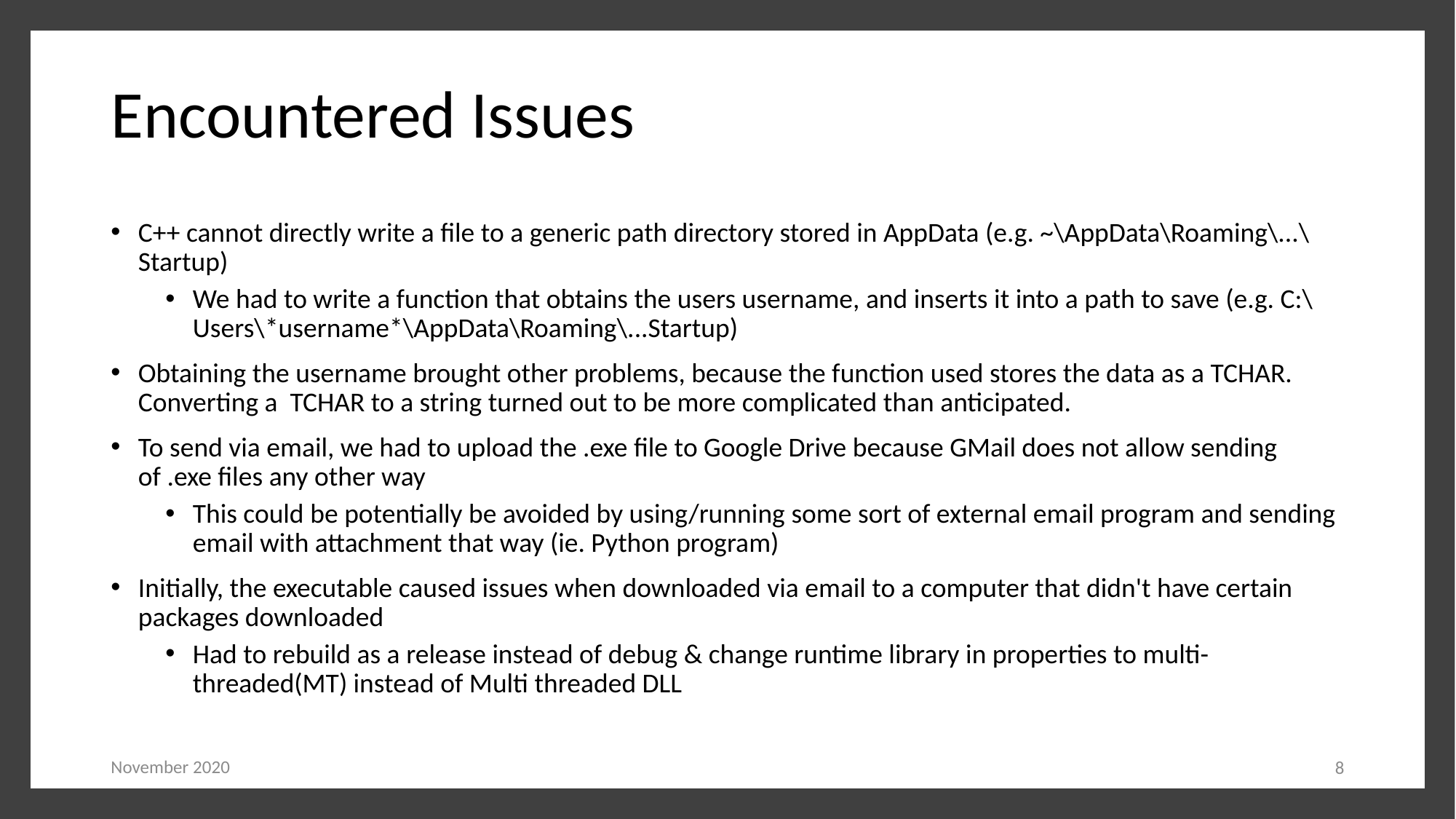

# Encountered Issues

C++ cannot directly write a file to a generic path directory stored in AppData (e.g. ~\AppData\Roaming\...\Startup)
We had to write a function that obtains the users username, and inserts it into a path to save (e.g. C:\Users\*username*\AppData\Roaming\...Startup)
Obtaining the username brought other problems, because the function used stores the data as a TCHAR. Converting a  TCHAR to a string turned out to be more complicated than anticipated.
To send via email, we had to upload the .exe file to Google Drive because GMail does not allow sending of .exe files any other way
This could be potentially be avoided by using/running some sort of external email program and sending email with attachment that way (ie. Python program)
Initially, the executable caused issues when downloaded via email to a computer that didn't have certain packages downloaded
Had to rebuild as a release instead of debug & change runtime library in properties to multi-threaded(MT) instead of Multi threaded DLL
November 2020
8